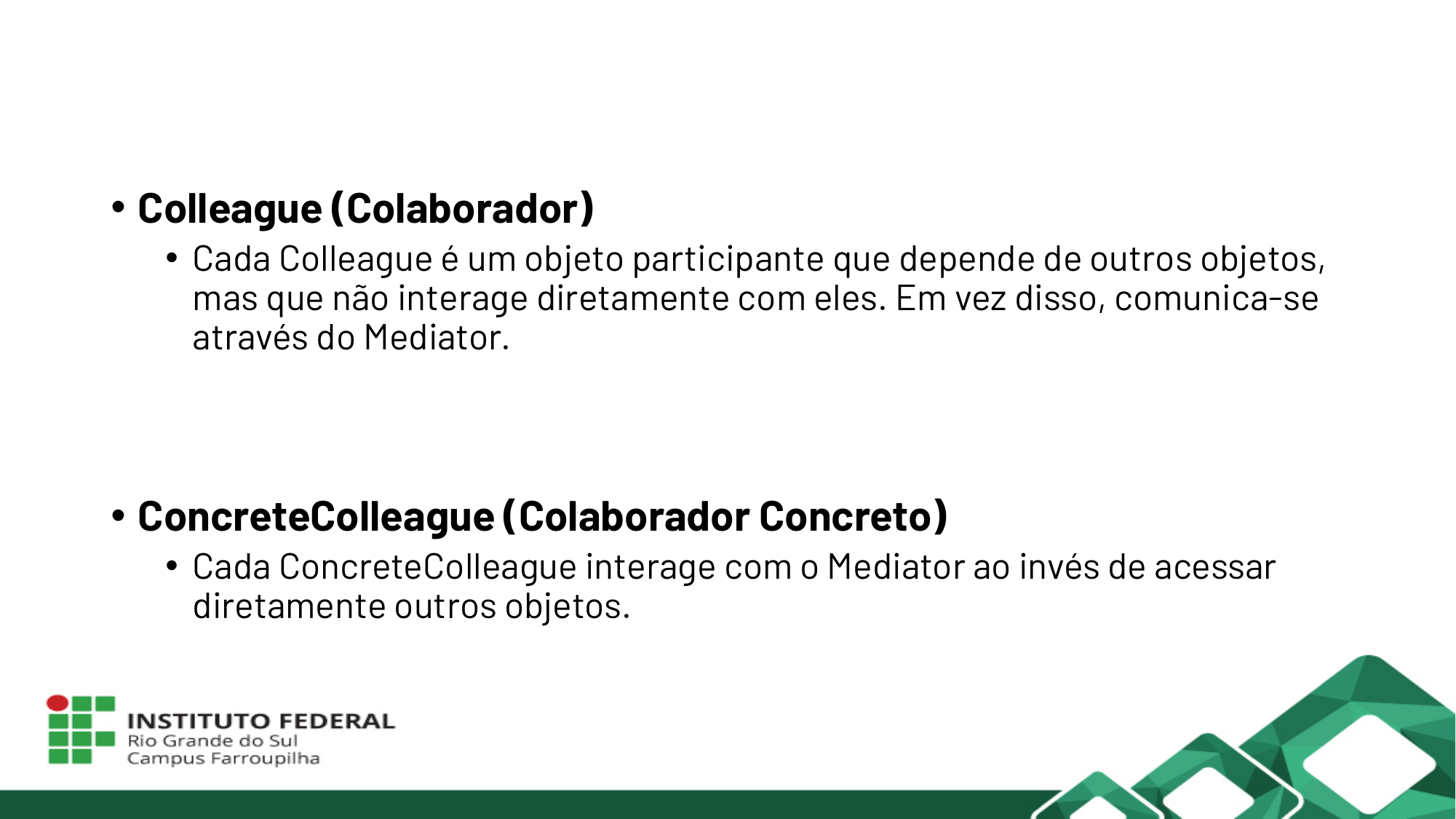

Colleague (Colaborador)
Cada Colleague é um objeto participante que depende de outros objetos, mas que não interage diretamente com eles. Em vez disso, comunica-se através do Mediator.

ConcreteColleague (Colaborador Concreto)
Cada ConcreteColleague interage com o Mediator ao invés de acessar diretamente outros objetos.